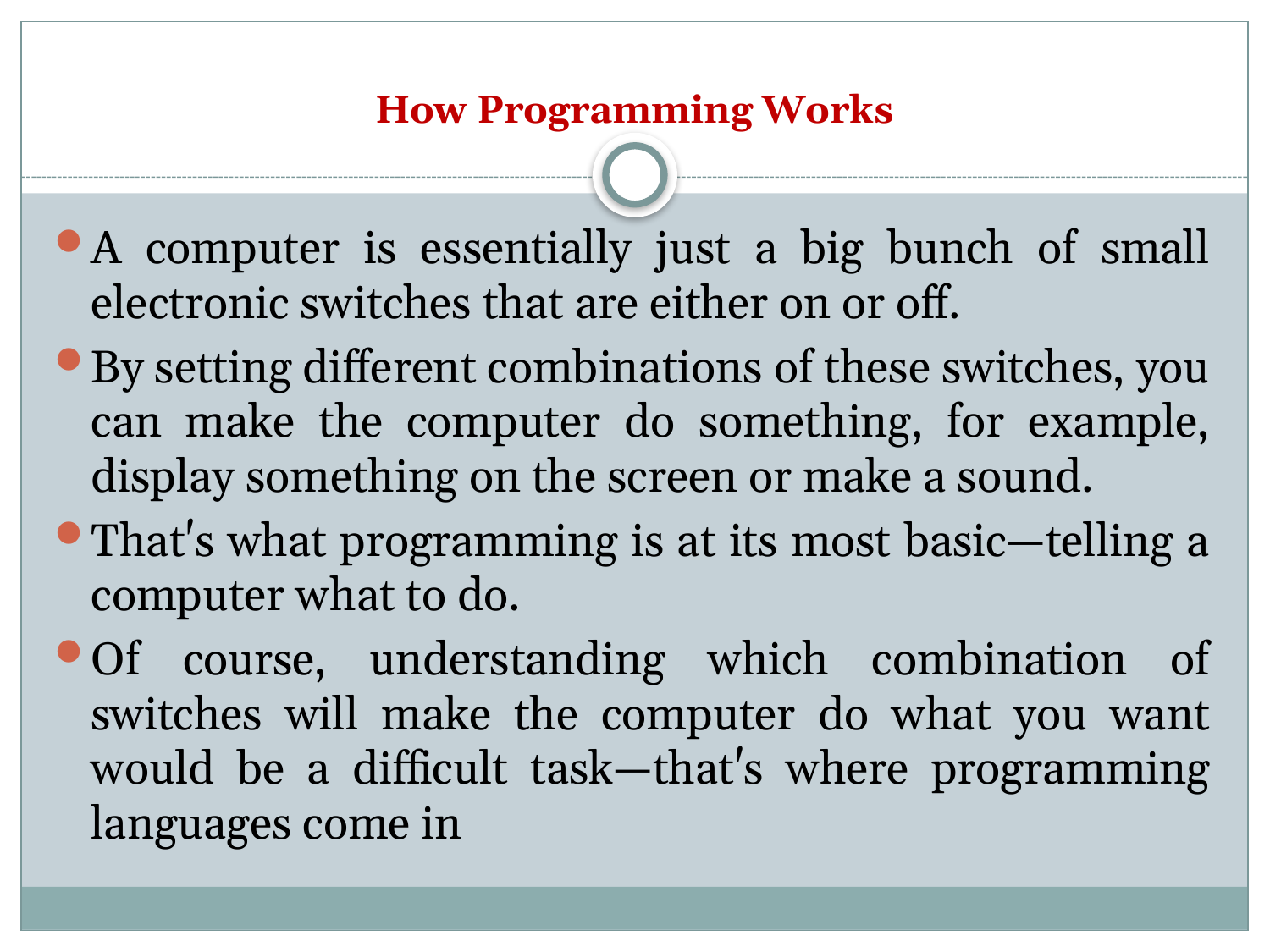

# How Programming Works
A computer is essentially just a big bunch of small electronic switches that are either on or off.
By setting different combinations of these switches, you can make the computer do something, for example, display something on the screen or make a sound.
That's what programming is at its most basic—telling a computer what to do.
Of course, understanding which combination of switches will make the computer do what you want would be a difficult task—that's where programming languages come in